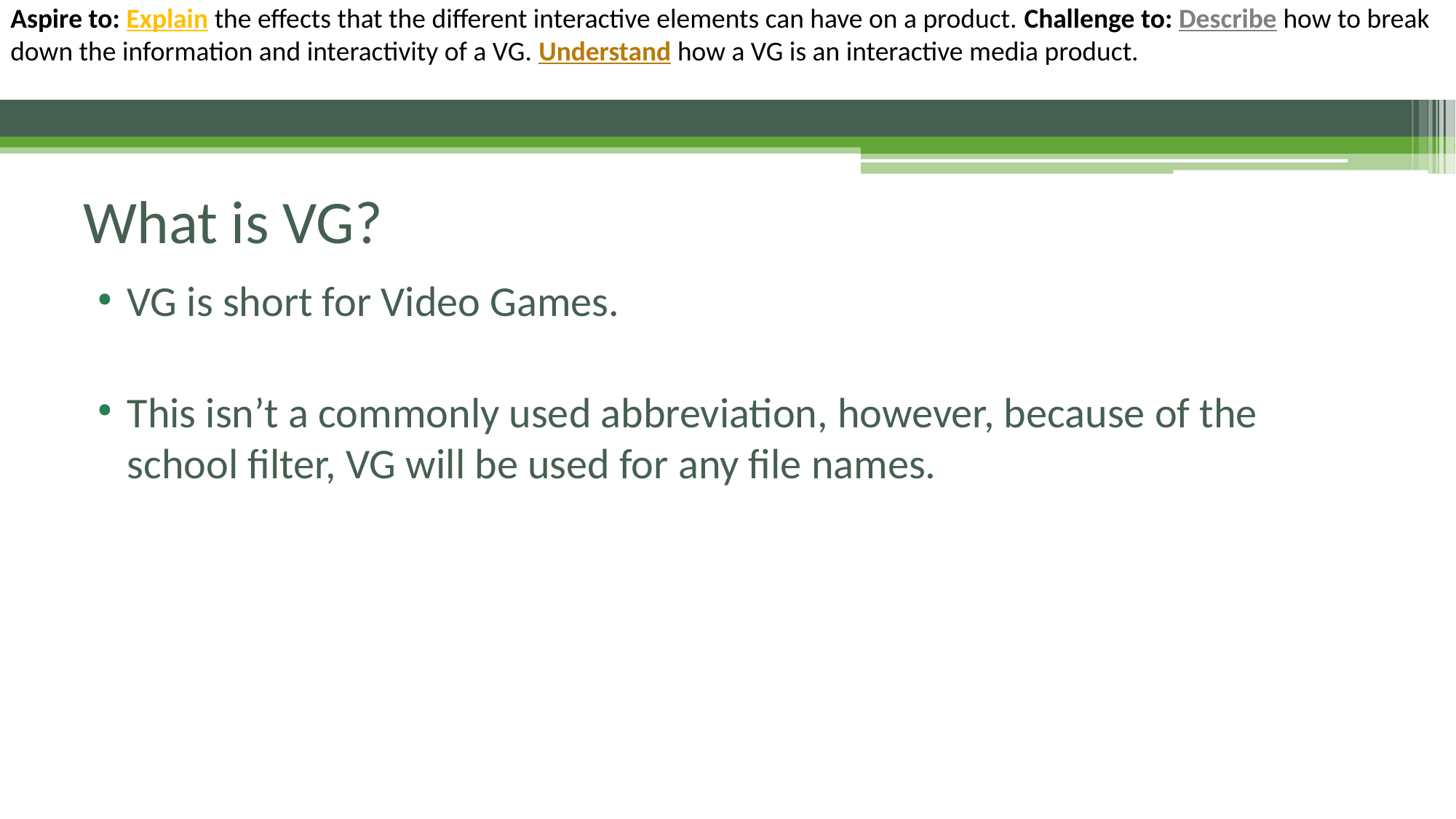

# What is VG?
VG is short for Video Games.

This isn’t a commonly used abbreviation, however, because of the school filter, VG will be used for any file names.